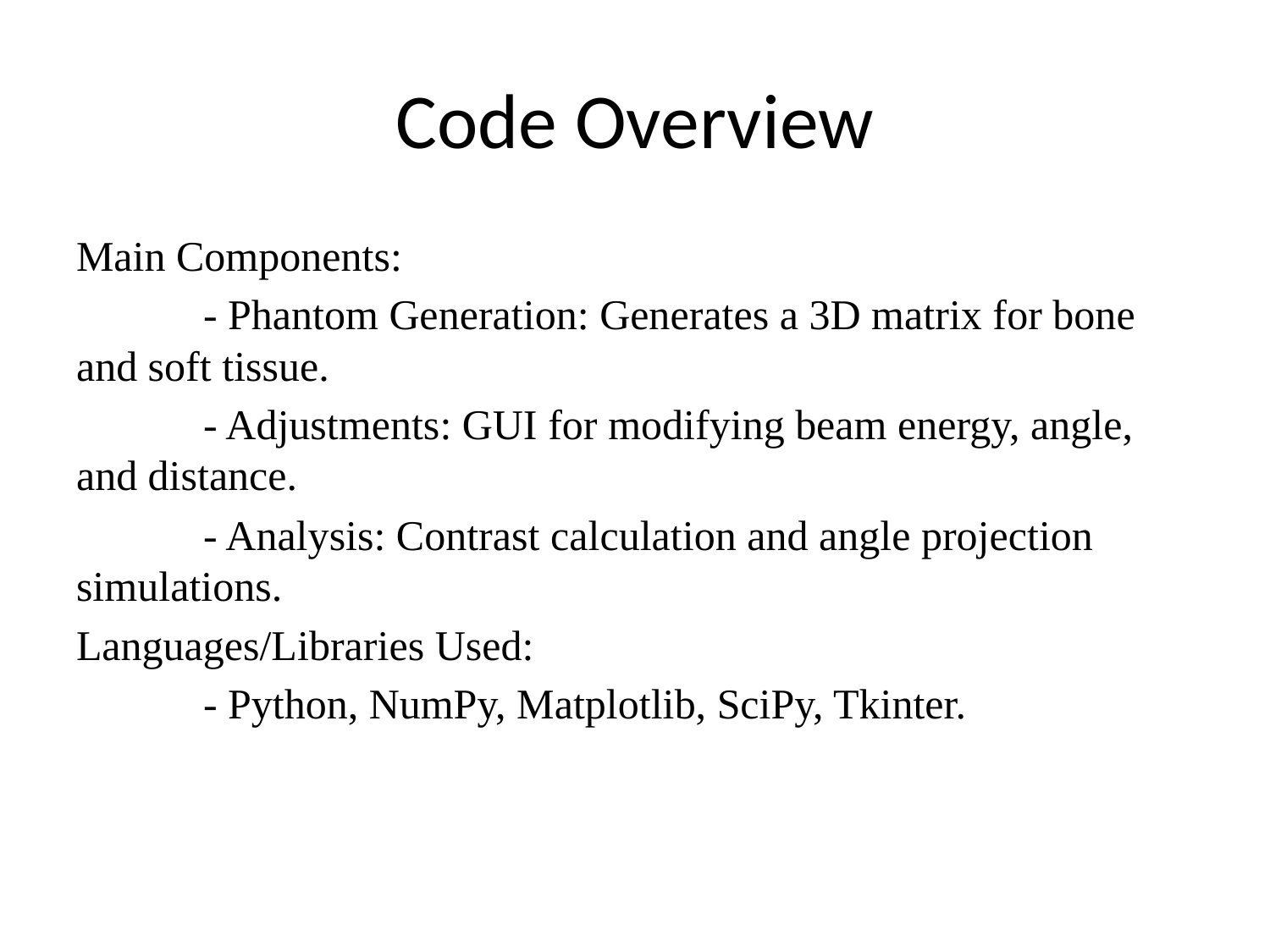

# Code Overview
Main Components:
	- Phantom Generation: Generates a 3D matrix for bone and soft tissue.
	- Adjustments: GUI for modifying beam energy, angle, and distance.
	- Analysis: Contrast calculation and angle projection simulations.
Languages/Libraries Used:
	- Python, NumPy, Matplotlib, SciPy, Tkinter.